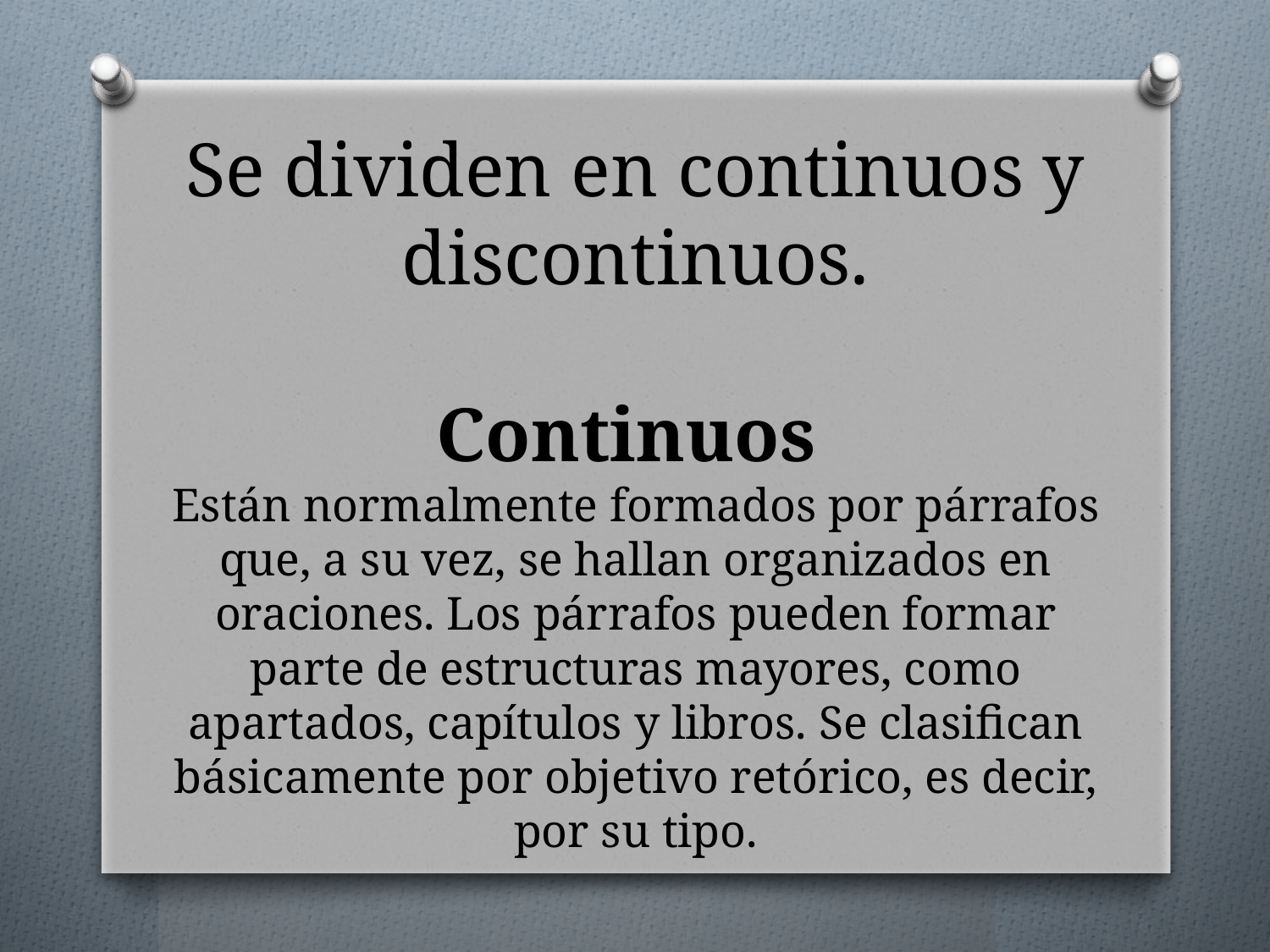

# Se dividen en continuos y discontinuos. Continuos Están normalmente formados por párrafos que, a su vez, se hallan organizados en oraciones. Los párrafos pueden formar parte de estructuras mayores, como apartados, capítulos y libros. Se clasifican básicamente por objetivo retórico, es decir, por su tipo.